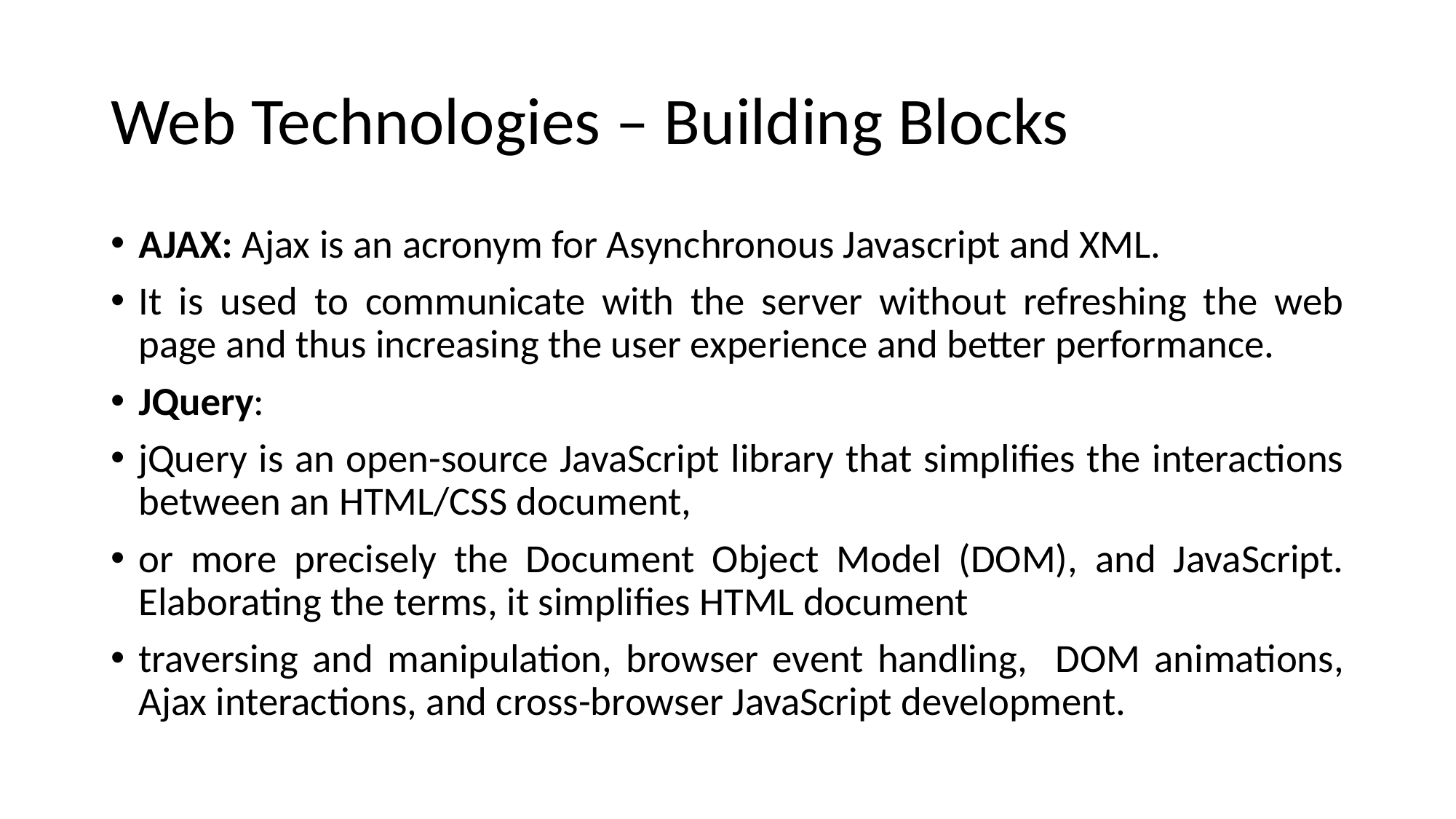

# Web Technologies – Building Blocks
AJAX: Ajax is an acronym for Asynchronous Javascript and XML.
It is used to communicate with the server without refreshing the web page and thus increasing the user experience and better performance.
JQuery:
jQuery is an open-source JavaScript library that simplifies the interactions between an HTML/CSS document,
or more precisely the Document Object Model (DOM), and JavaScript. Elaborating the terms, it simplifies HTML document
traversing and manipulation, browser event handling,  DOM animations, Ajax interactions, and cross-browser JavaScript development.